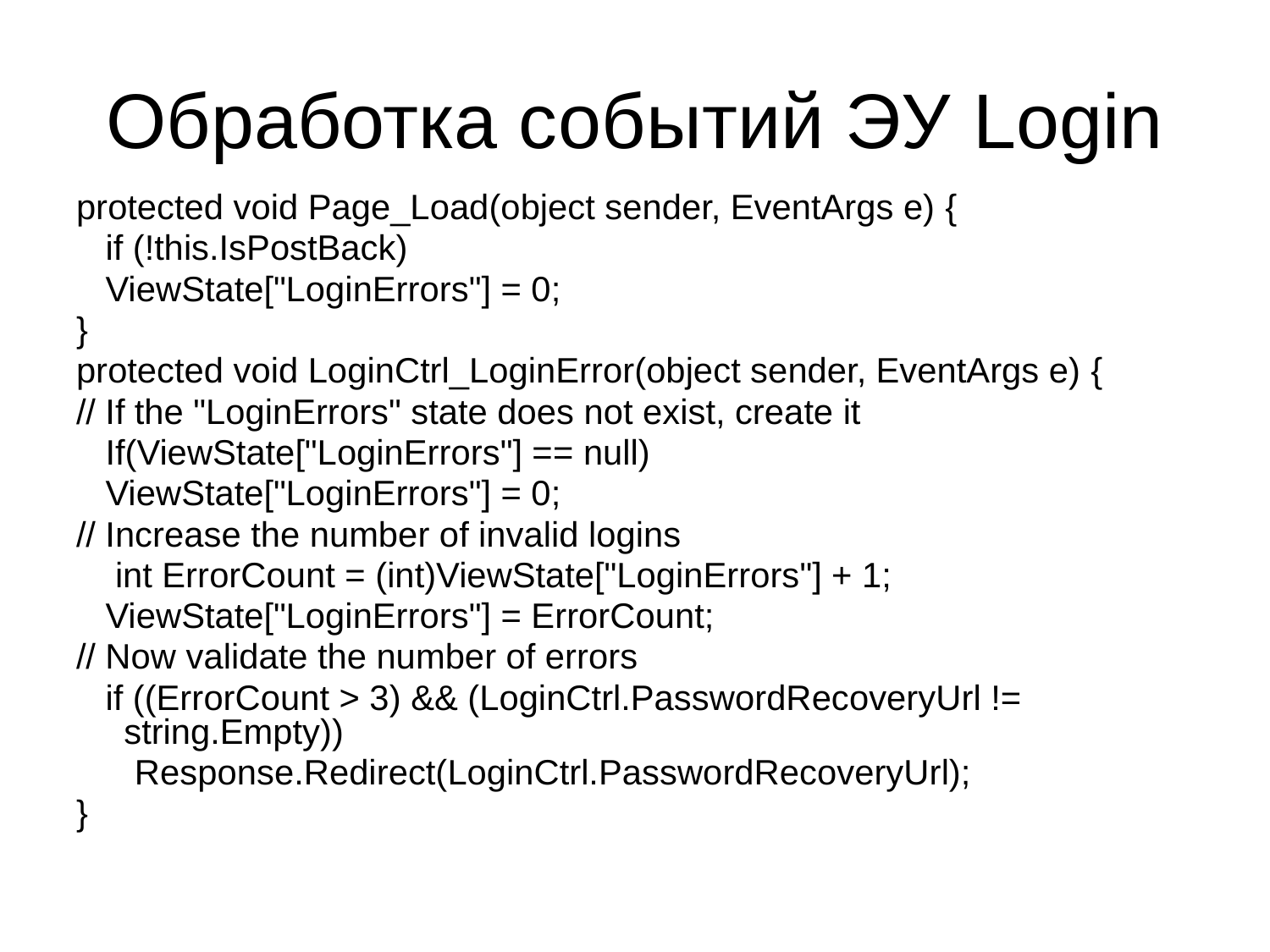

# Обработка событий ЭУ Login
protected void Page_Load(object sender, EventArgs e) {
   if (!this.IsPostBack)
   ViewState["LoginErrors"] = 0;
}
protected void LoginCtrl_LoginError(object sender, EventArgs e) {
// If the "LoginErrors" state does not exist, create it
   If(ViewState["LoginErrors"] == null)
   ViewState["LoginErrors"] = 0;
// Increase the number of invalid logins
    int ErrorCount = (int)ViewState["LoginErrors"] + 1;
   ViewState["LoginErrors"] = ErrorCount;
// Now validate the number of errors
   if ((ErrorCount > 3) && (LoginCtrl.PasswordRecoveryUrl != string.Empty))
      Response.Redirect(LoginCtrl.PasswordRecoveryUrl);
}